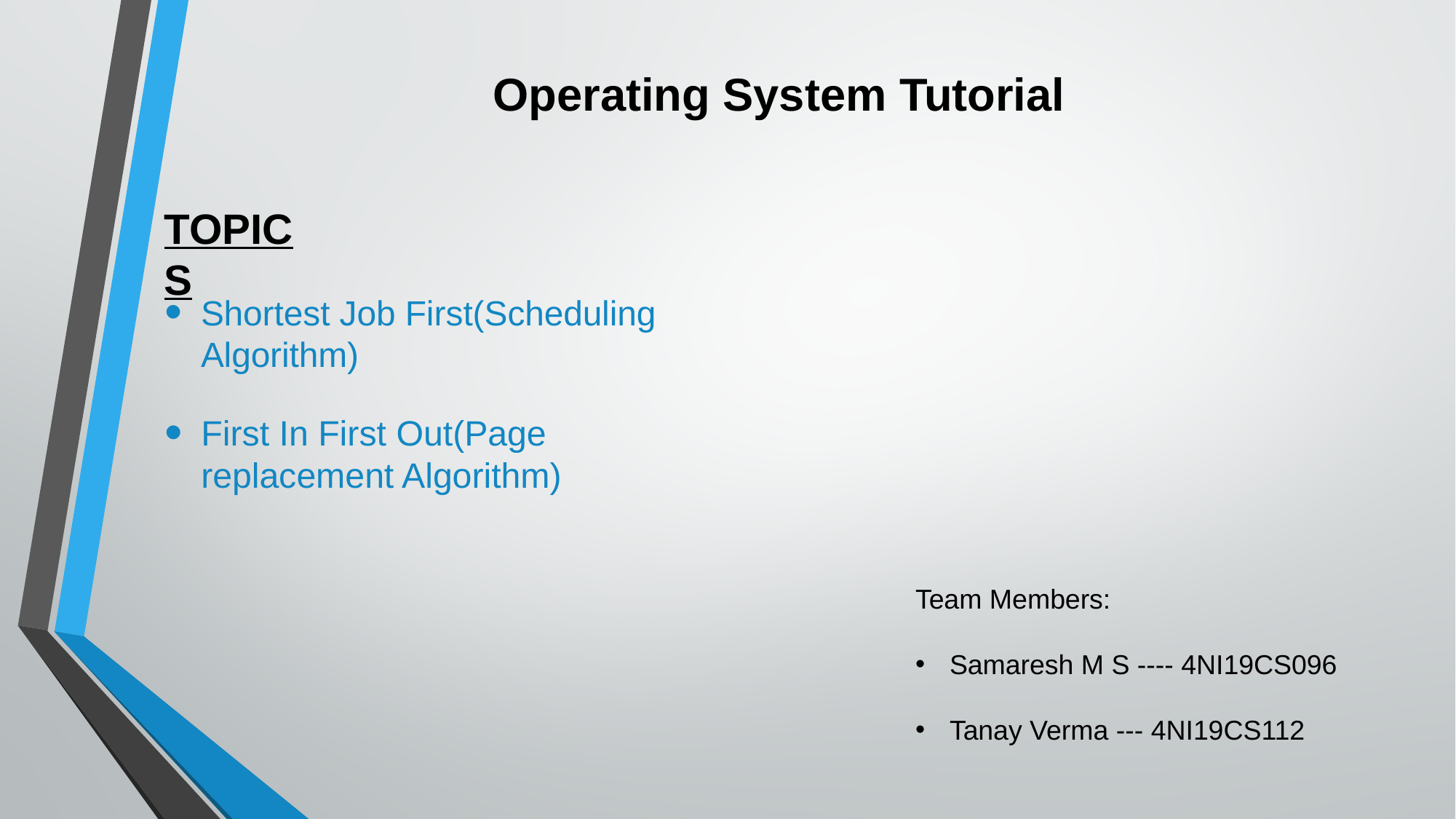

# Operating System Tutorial
TOPICS
Shortest Job First(Scheduling Algorithm)
First In First Out(Page replacement Algorithm)
Team Members:

Samaresh M S ---- 4NI19CS096

Tanay Verma --- 4NI19CS112